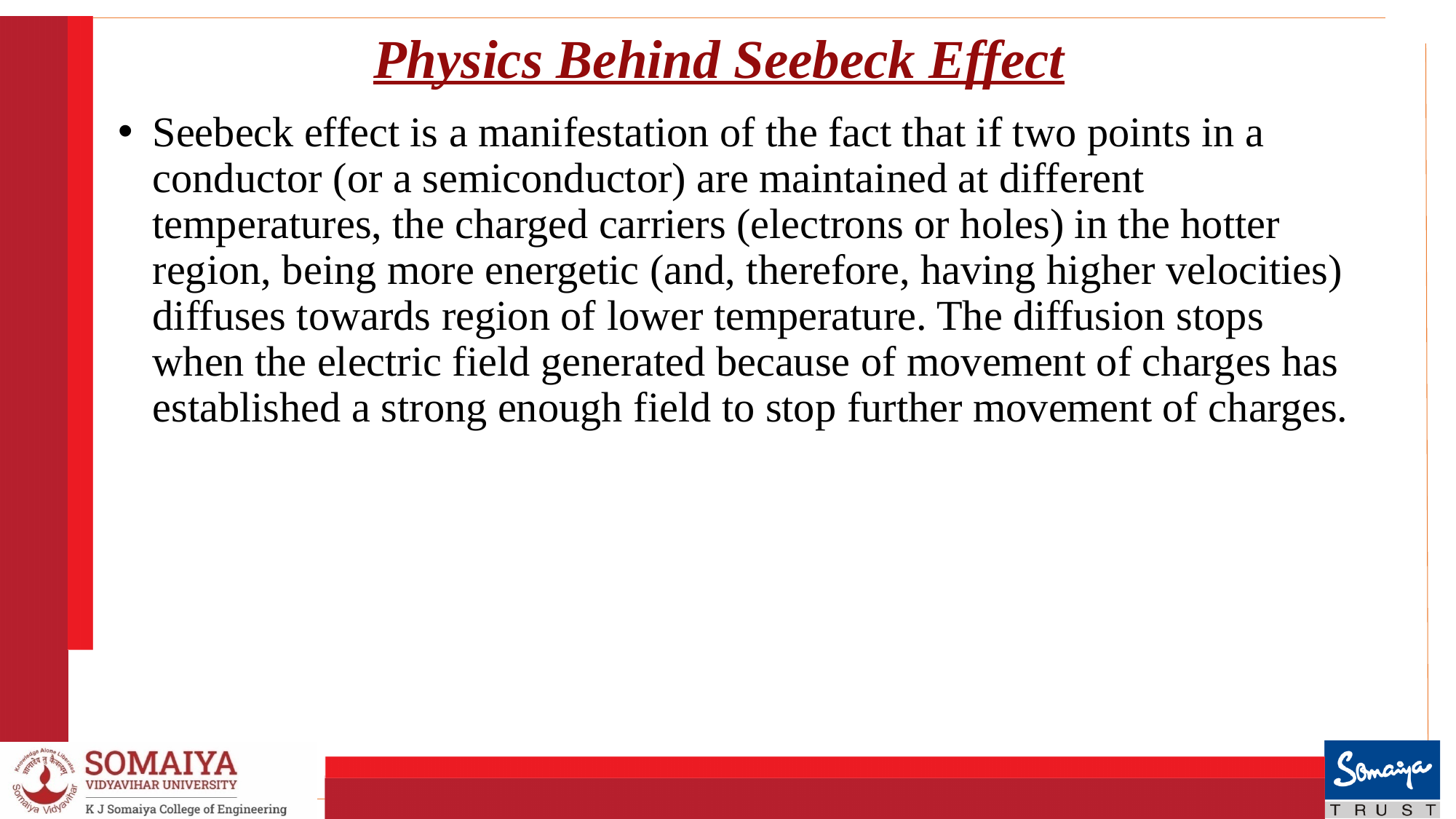

# Physics Behind Seebeck Effect
Seebeck effect is a manifestation of the fact that if two points in a conductor (or a semiconductor) are maintained at different temperatures, the charged carriers (electrons or holes) in the hotter region, being more energetic (and, therefore, having higher velocities) diffuses towards region of lower temperature. The diffusion stops when the electric field generated because of movement of charges has established a strong enough field to stop further movement of charges.